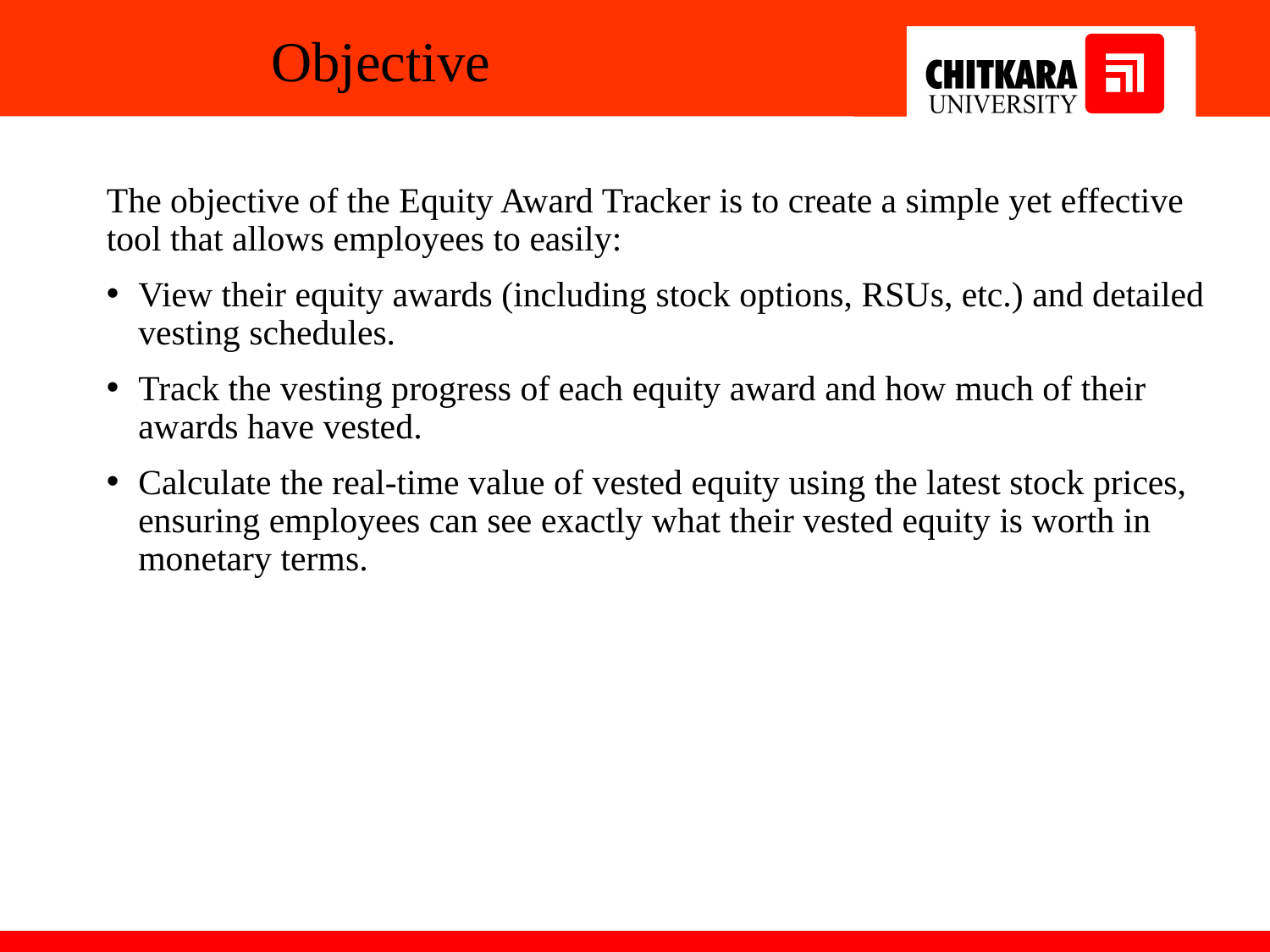

# Objective
The objective of the Equity Award Tracker is to create a simple yet effective tool that allows employees to easily:
View their equity awards (including stock options, RSUs, etc.) and detailed vesting schedules.
Track the vesting progress of each equity award and how much of their awards have vested.
Calculate the real-time value of vested equity using the latest stock prices, ensuring employees can see exactly what their vested equity is worth in monetary terms.